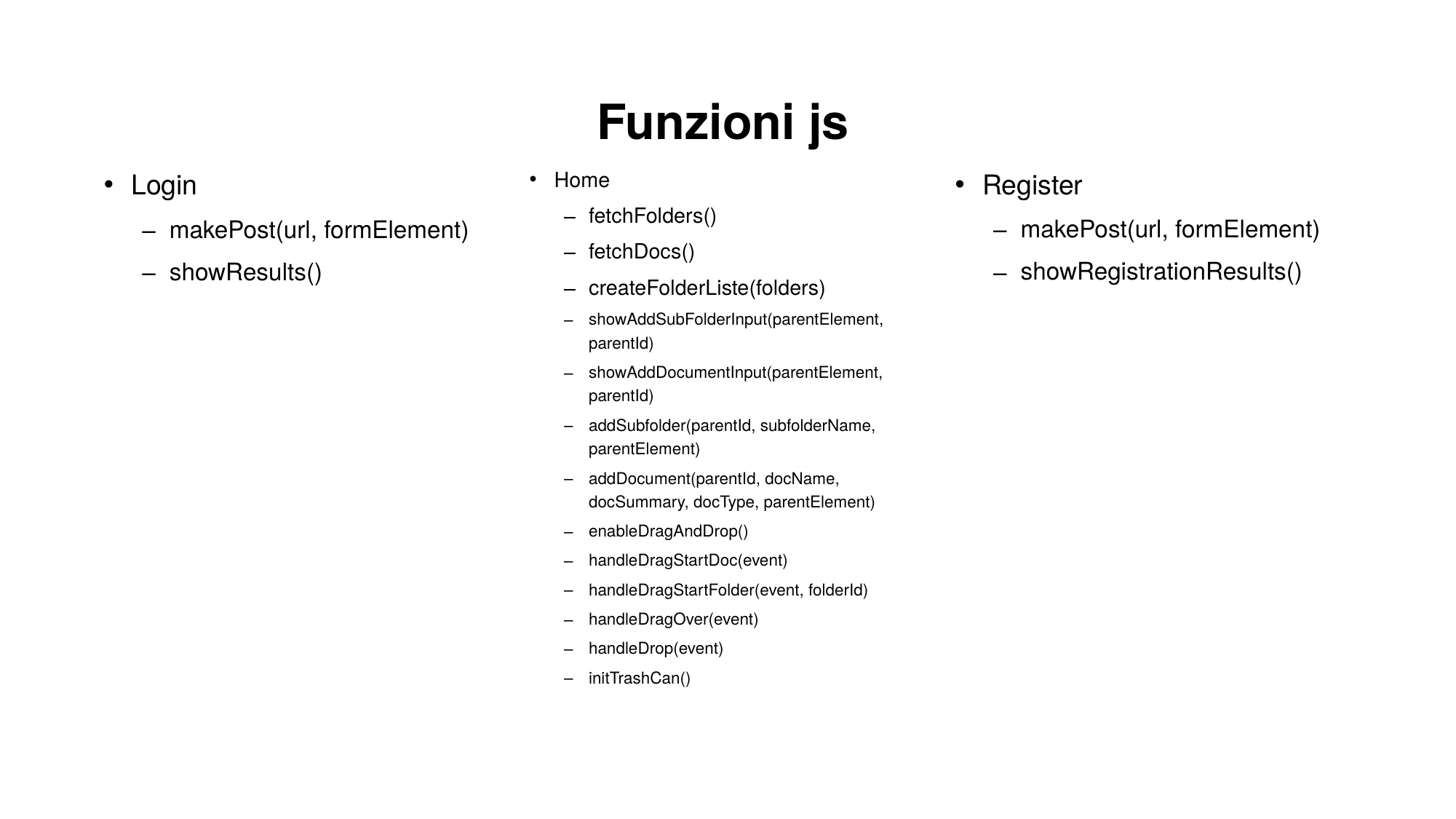

# Funzioni js
Home
fetchFolders()
fetchDocs()
createFolderListe(folders)
showAddSubFolderInput(parentElement, parentId)
showAddDocumentInput(parentElement, parentId)
addSubfolder(parentId, subfolderName, parentElement)
addDocument(parentId, docName, docSummary, docType, parentElement)
enableDragAndDrop()
handleDragStartDoc(event)
handleDragStartFolder(event, folderId)
handleDragOver(event)
handleDrop(event)
initTrashCan()

Register
makePost(url, formElement)
showRegistrationResults()
Login
makePost(url, formElement)
showResults()